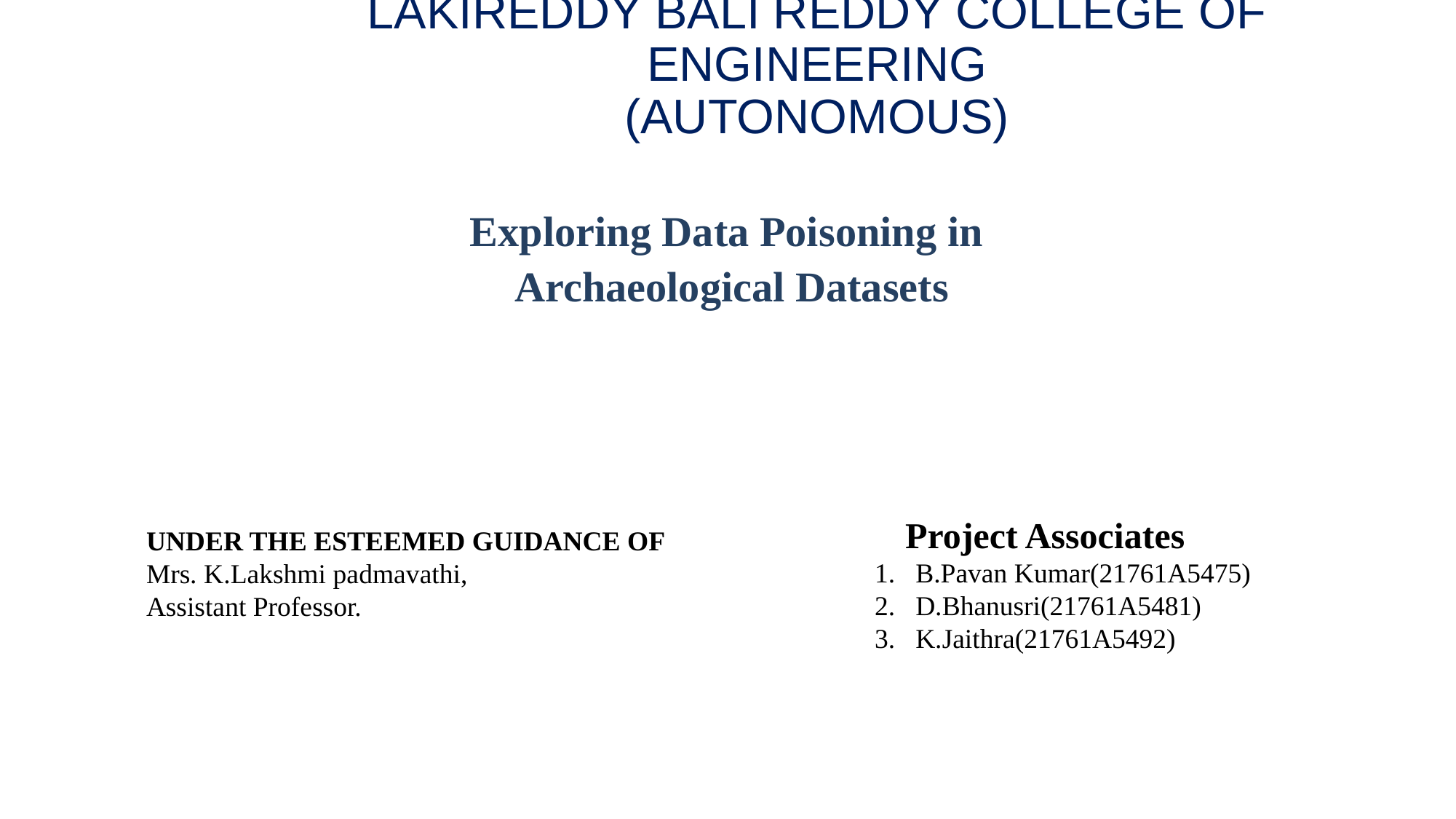

Exploring Data Poisoning in
Archaeological Datasets

​
UNDER THE ESTEEMED GUIDANCE OF​
Mrs. K.Lakshmi padmavathi,
Assistant Professor.

    Project Associates
B.Pavan Kumar(21761A5475)
D.Bhanusri(21761A5481)
K.Jaithra(21761A5492)